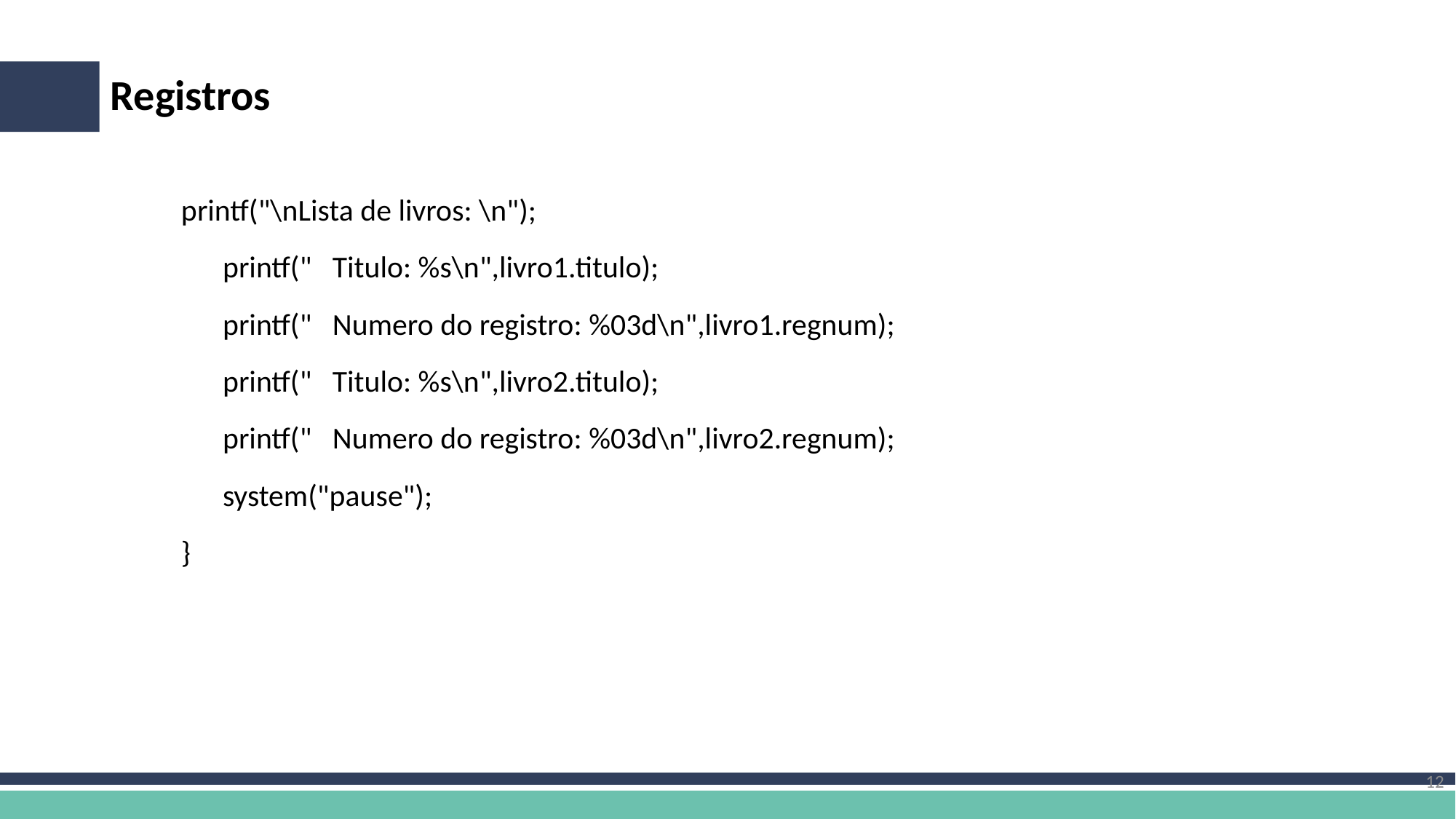

# Registros
printf("\nLista de livros: \n");
      printf("   Titulo: %s\n",livro1.titulo);
      printf("   Numero do registro: %03d\n",livro1.regnum);
      printf("   Titulo: %s\n",livro2.titulo);
      printf("   Numero do registro: %03d\n",livro2.regnum);
      system("pause");
}
12